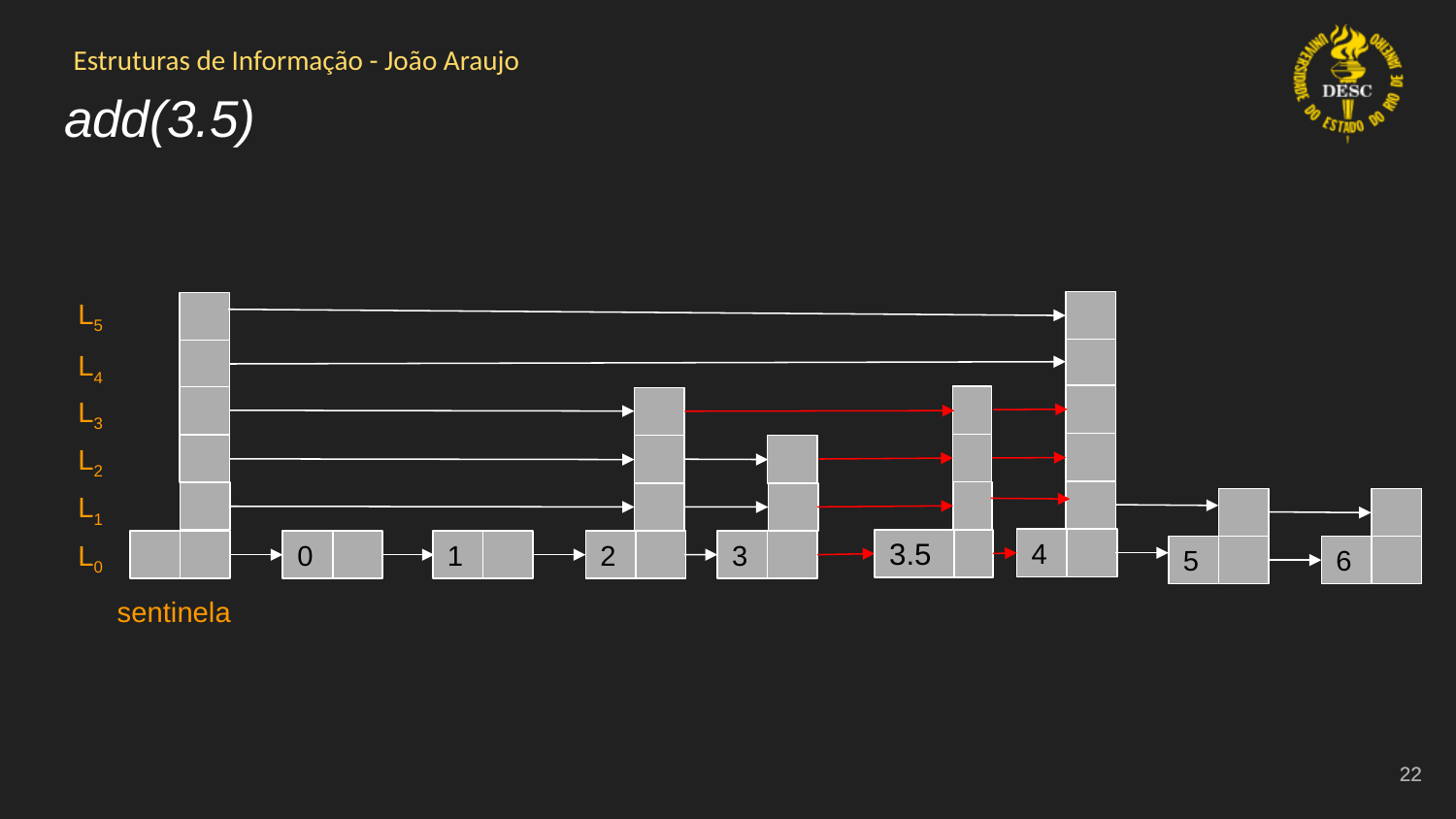

# add(3.5)
L5

L4

L3

L2

L1

L0
4

3.5

0

1

2

3

5

6

sentinela
22
22